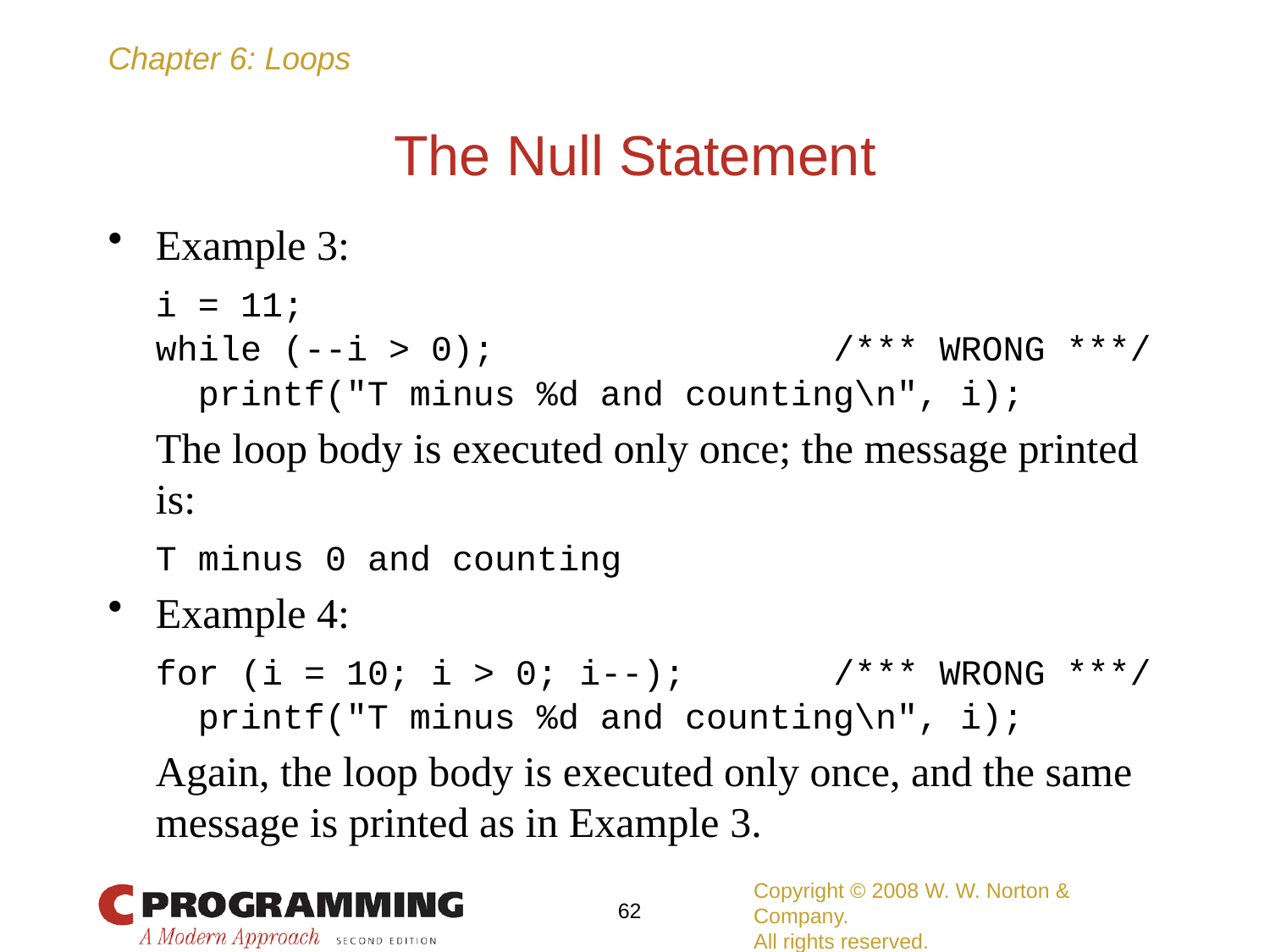

# The Null Statement
Example 3:
	i = 11;
	while (--i > 0);                /*** WRONG ***/
	  printf("T minus %d and counting\n", i);
	The loop body is executed only once; the message printed is:
	T minus 0 and counting
Example 4:
	for (i = 10; i > 0; i--);       /*** WRONG ***/
	  printf("T minus %d and counting\n", i);
	Again, the loop body is executed only once, and the same message is printed as in Example 3.
Copyright © 2008 W. W. Norton & Company.
All rights reserved.
62